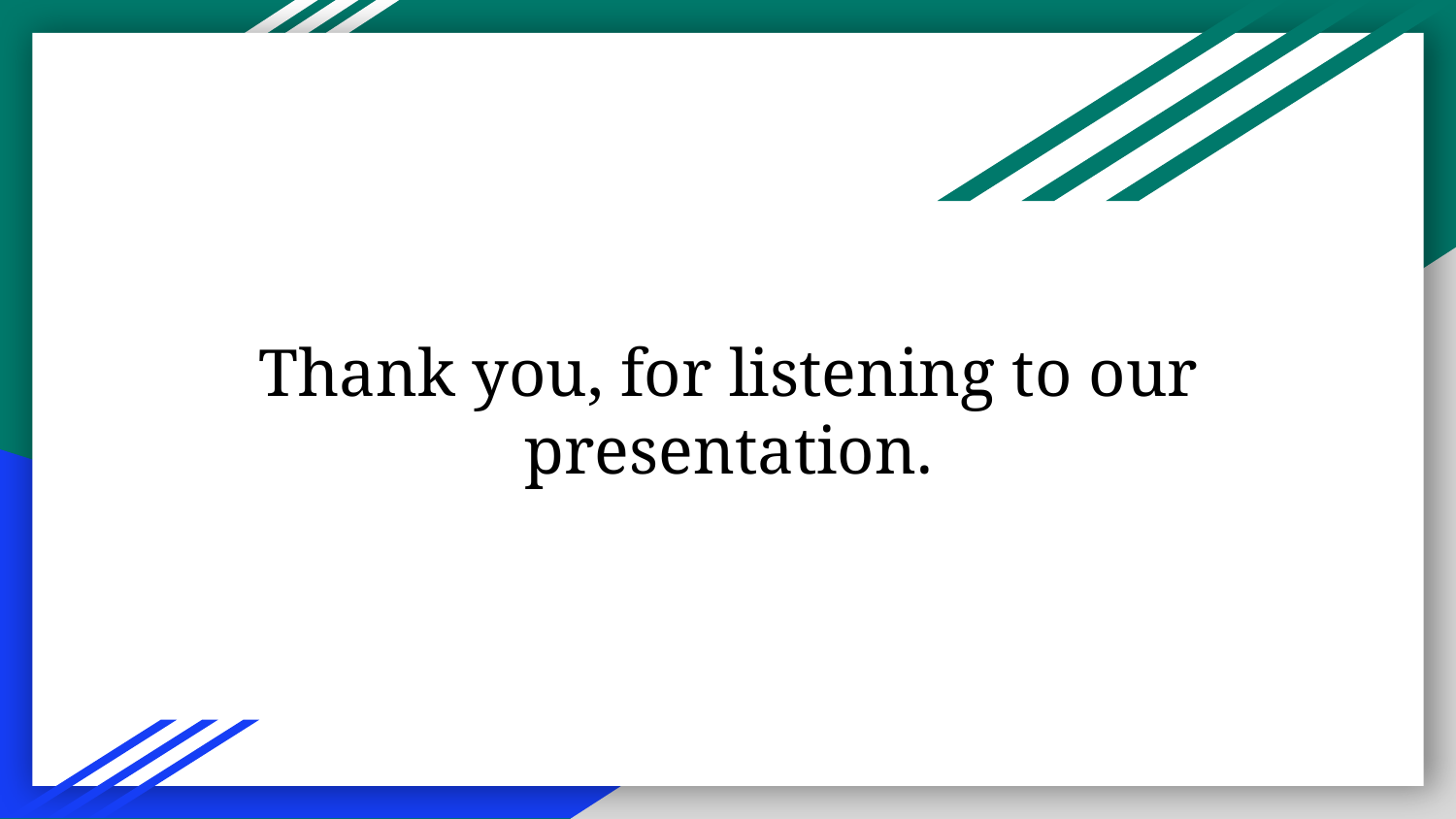

# Thank you, for listening to our presentation.